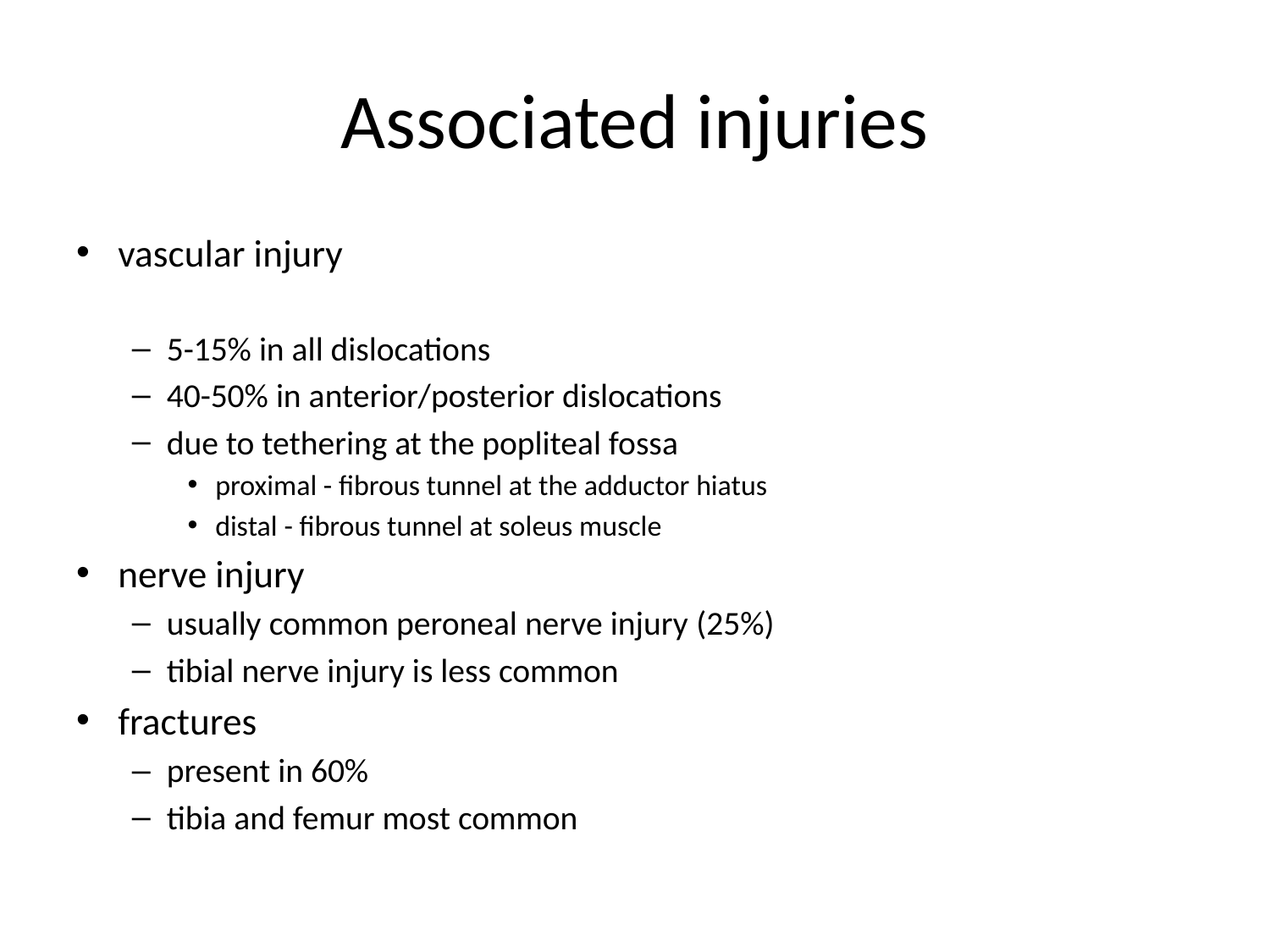

# Associated injuries
vascular injury
5-15% in all dislocations
40-50% in anterior/posterior dislocations
due to tethering at the popliteal fossa
proximal - fibrous tunnel at the adductor hiatus
distal - fibrous tunnel at soleus muscle
nerve injury
usually common peroneal nerve injury (25%)
tibial nerve injury is less common
fractures
present in 60%
tibia and femur most common